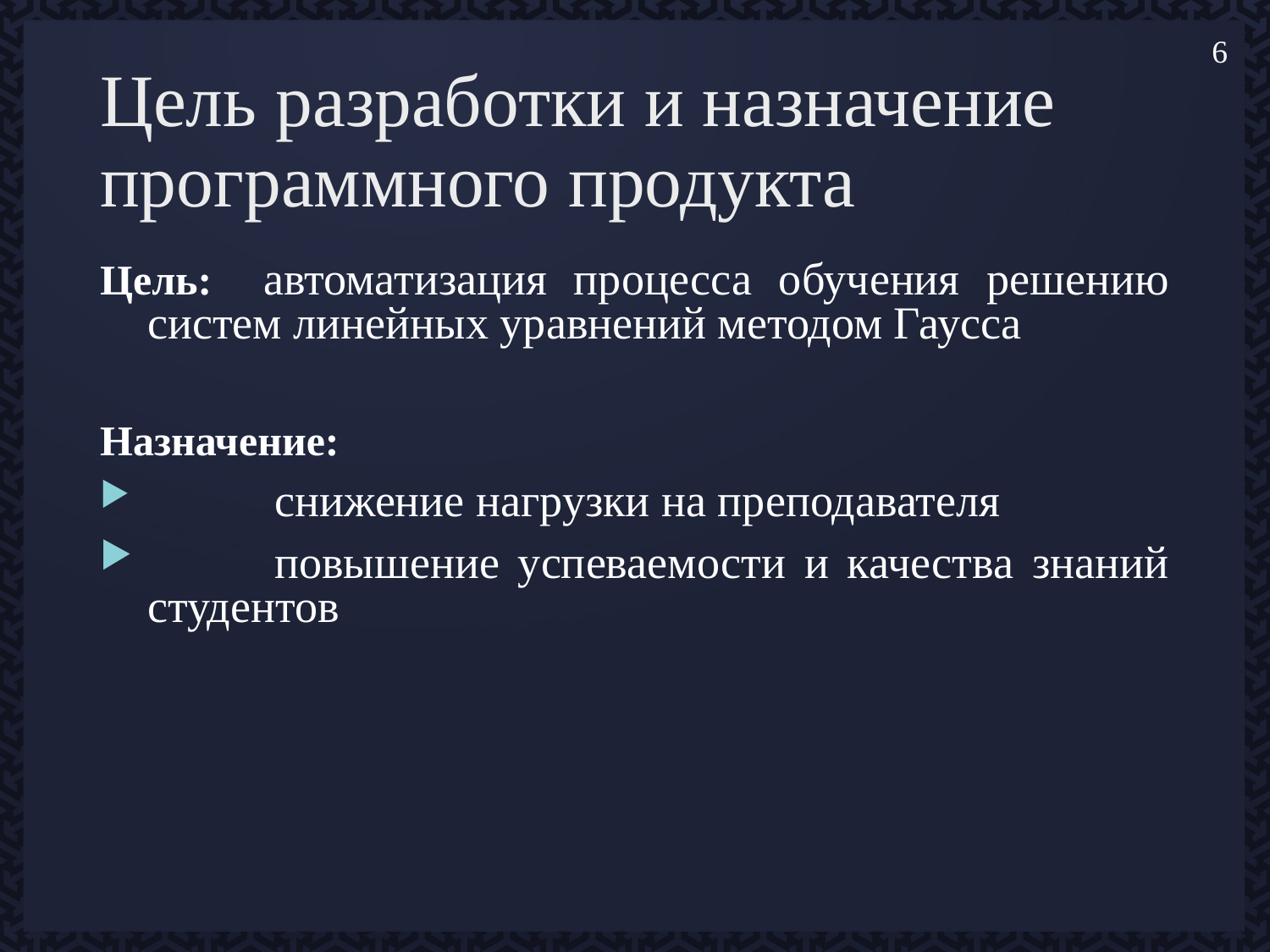

6
# Цель разработки и назначение программного продукта
Цель:  автоматизация процесса обучения решению систем линейных уравнений методом Гаусса

Назначение:
	снижение нагрузки на преподавателя
	повышение успеваемости и качества знаний студентов